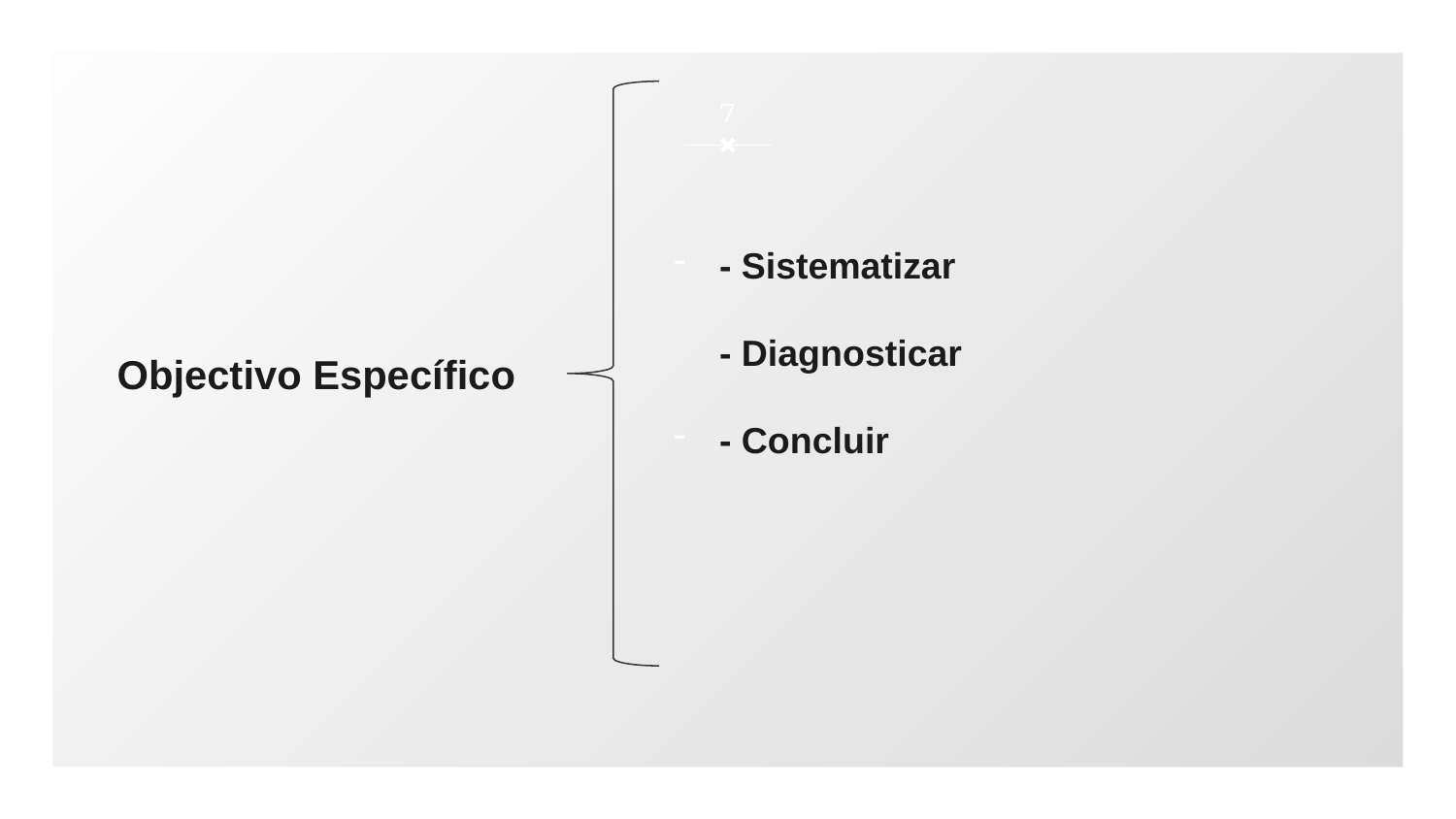

7
- Sistematizar
- Diagnosticar

- Concluir
Objectivo Específico